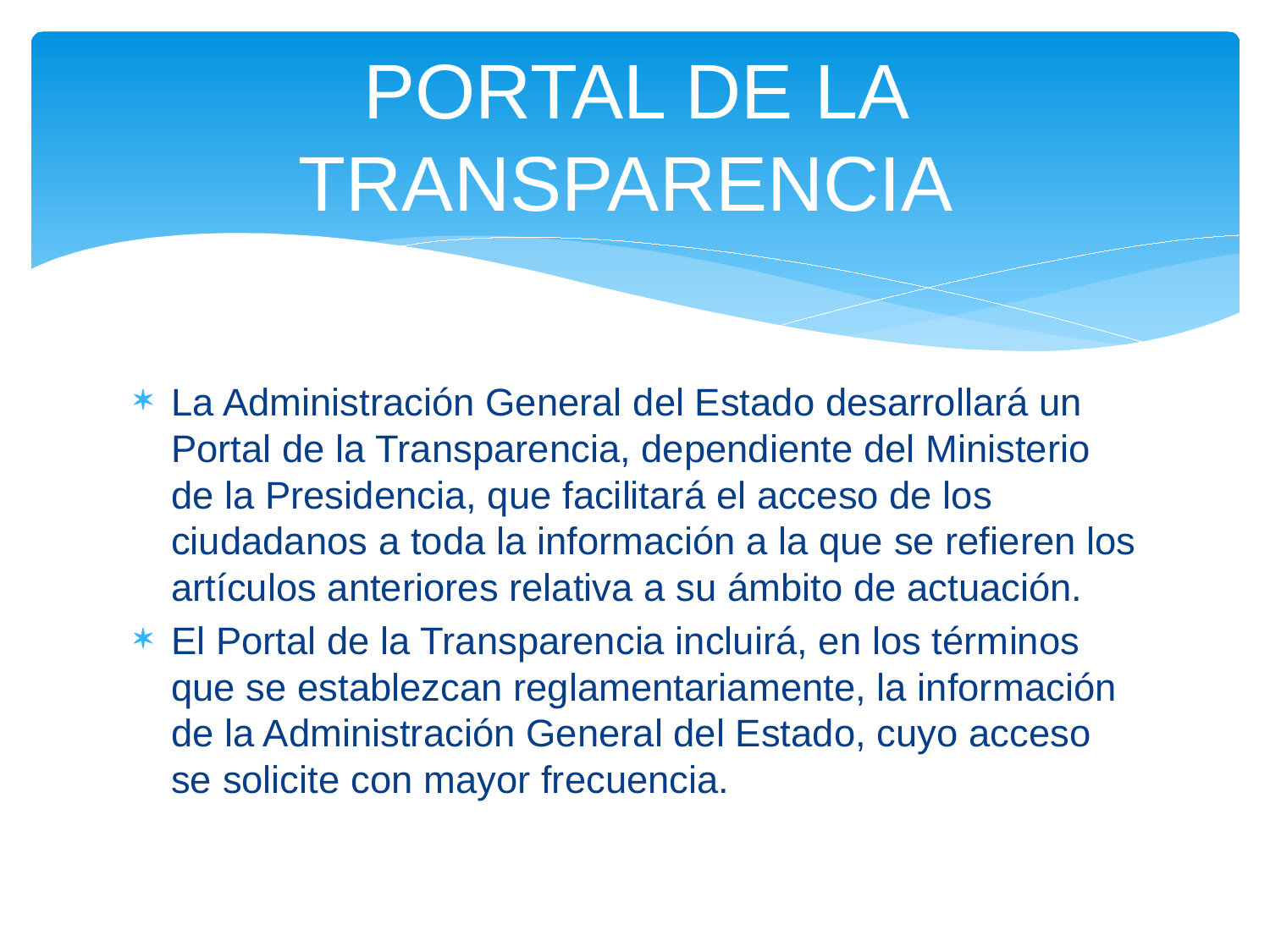

# PORTAL DE LA TRANSPARENCIA
La Administración General del Estado desarrollará un Portal de la Transparencia, dependiente del Ministerio de la Presidencia, que facilitará el acceso de los ciudadanos a toda la información a la que se refieren los artículos anteriores relativa a su ámbito de actuación.
El Portal de la Transparencia incluirá, en los términos que se establezcan reglamentariamente, la información de la Administración General del Estado, cuyo acceso se solicite con mayor frecuencia.